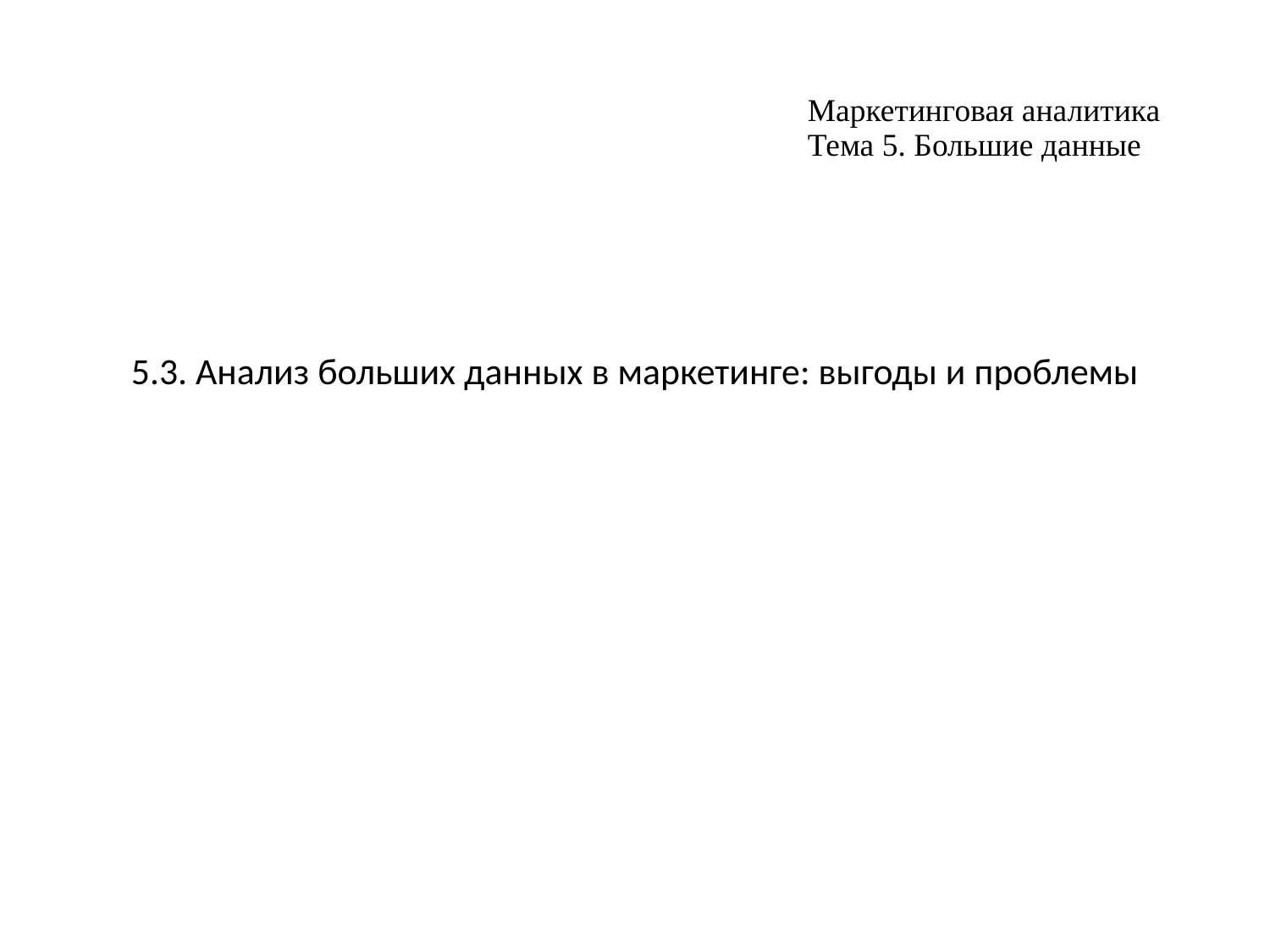

# Маркетинговая аналитика Тема 5. Большие данные
5.3. Анализ больших данных в маркетинге: выгоды и проблемы